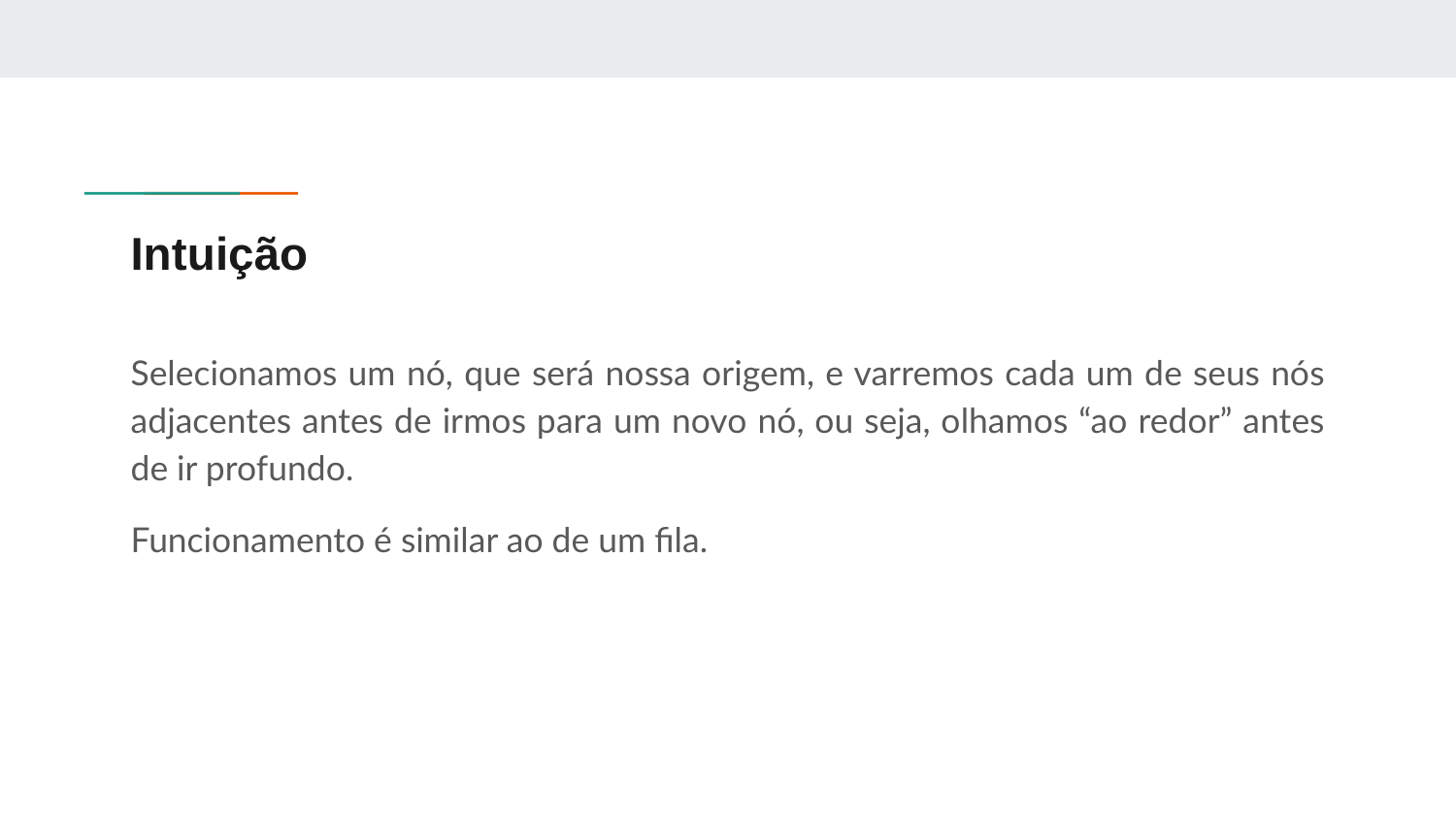

# Intuição
Selecionamos um nó, que será nossa origem, e varremos cada um de seus nós adjacentes antes de irmos para um novo nó, ou seja, olhamos “ao redor” antes de ir profundo.
Funcionamento é similar ao de um fila.